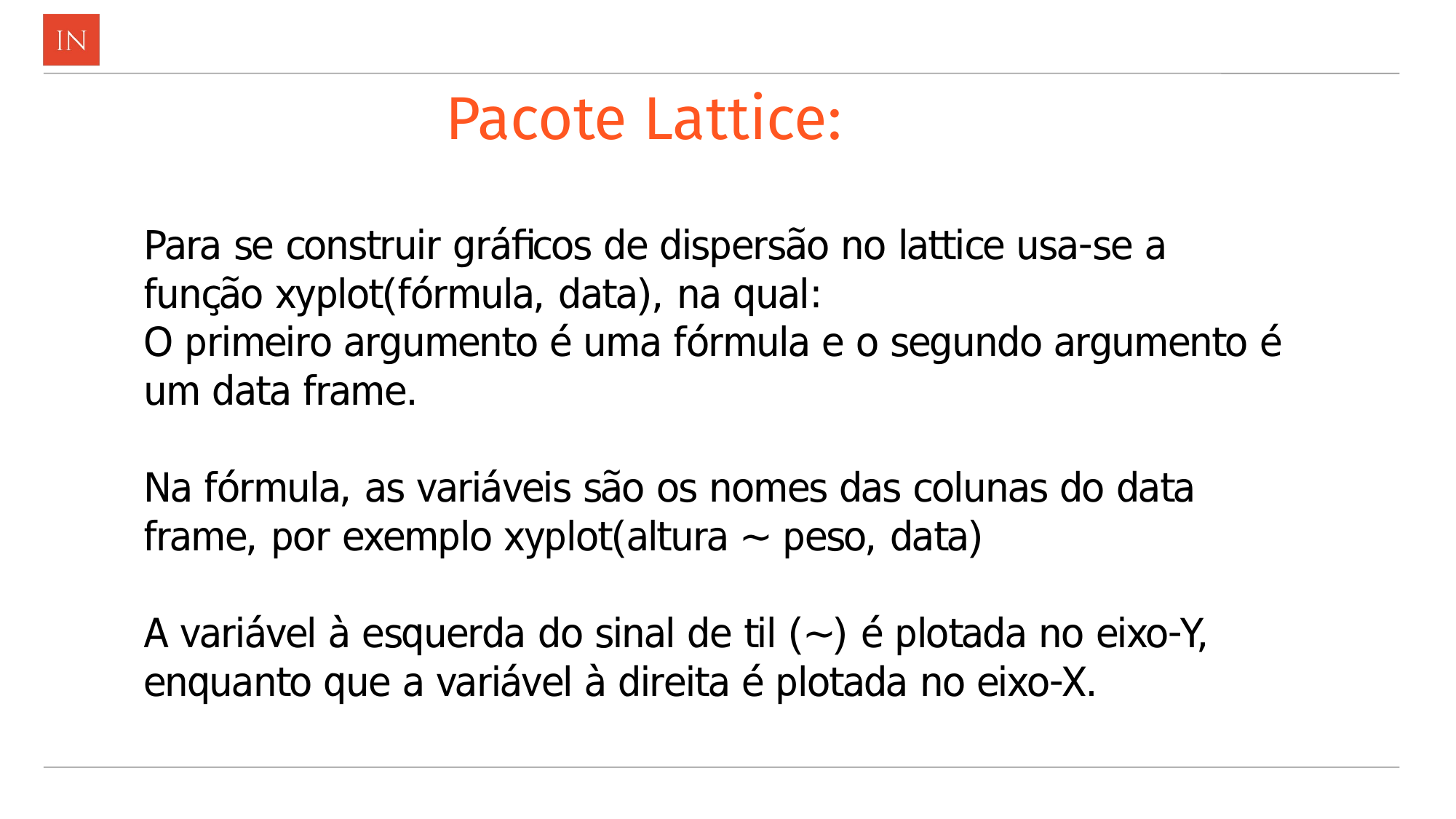

# Pacote Lattice:
Para se construir gráficos de dispersão no lattice usa-se a função xyplot(fórmula, data), na qual:
O primeiro argumento é uma fórmula e o segundo argumento é um data frame.

Na fórmula, as variáveis são os nomes das colunas do data frame, por exemplo xyplot(altura ~ peso, data)

A variável à esquerda do sinal de til (~) é plotada no eixo-Y, enquanto que a variável à direita é plotada no eixo-X.